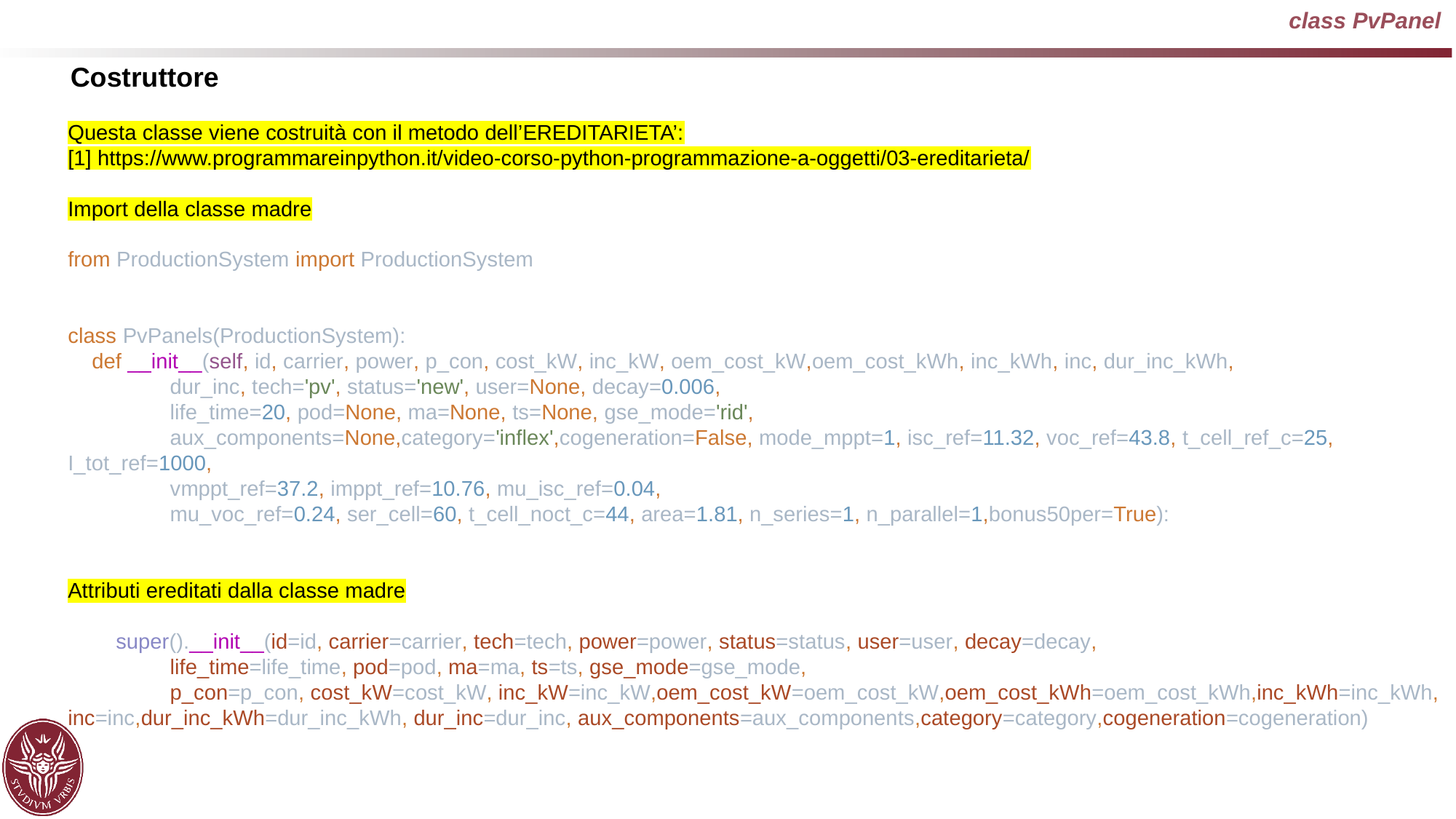

class PvPanel
Costruttore
Questa classe viene costruità con il metodo dell’EREDITARIETA’:
[1] https://www.programmareinpython.it/video-corso-python-programmazione-a-oggetti/03-ereditarieta/

Import della classe madre

from ProductionSystem import ProductionSystem
class PvPanels(ProductionSystem):
    def __init__(self, id, carrier, power, p_con, cost_kW, inc_kW, oem_cost_kW,oem_cost_kWh, inc_kWh, inc, dur_inc_kWh,
                 dur_inc, tech='pv', status='new', user=None, decay=0.006,
                 life_time=20, pod=None, ma=None, ts=None, gse_mode='rid',
                 aux_components=None,category='inflex',cogeneration=False, mode_mppt=1, isc_ref=11.32, voc_ref=43.8, t_cell_ref_c=25, I_tot_ref=1000,
                 vmppt_ref=37.2, imppt_ref=10.76, mu_isc_ref=0.04,
                 mu_voc_ref=0.24, ser_cell=60, t_cell_noct_c=44, area=1.81, n_series=1, n_parallel=1,bonus50per=True):

Attributi ereditati dalla classe madre
        super().__init__(id=id, carrier=carrier, tech=tech, power=power, status=status, user=user, decay=decay,
                 life_time=life_time, pod=pod, ma=ma, ts=ts, gse_mode=gse_mode,
                 p_con=p_con, cost_kW=cost_kW, inc_kW=inc_kW,oem_cost_kW=oem_cost_kW,oem_cost_kWh=oem_cost_kWh,inc_kWh=inc_kWh, inc=inc,dur_inc_kWh=dur_inc_kWh, dur_inc=dur_inc, aux_components=aux_components,category=category,cogeneration=cogeneration)